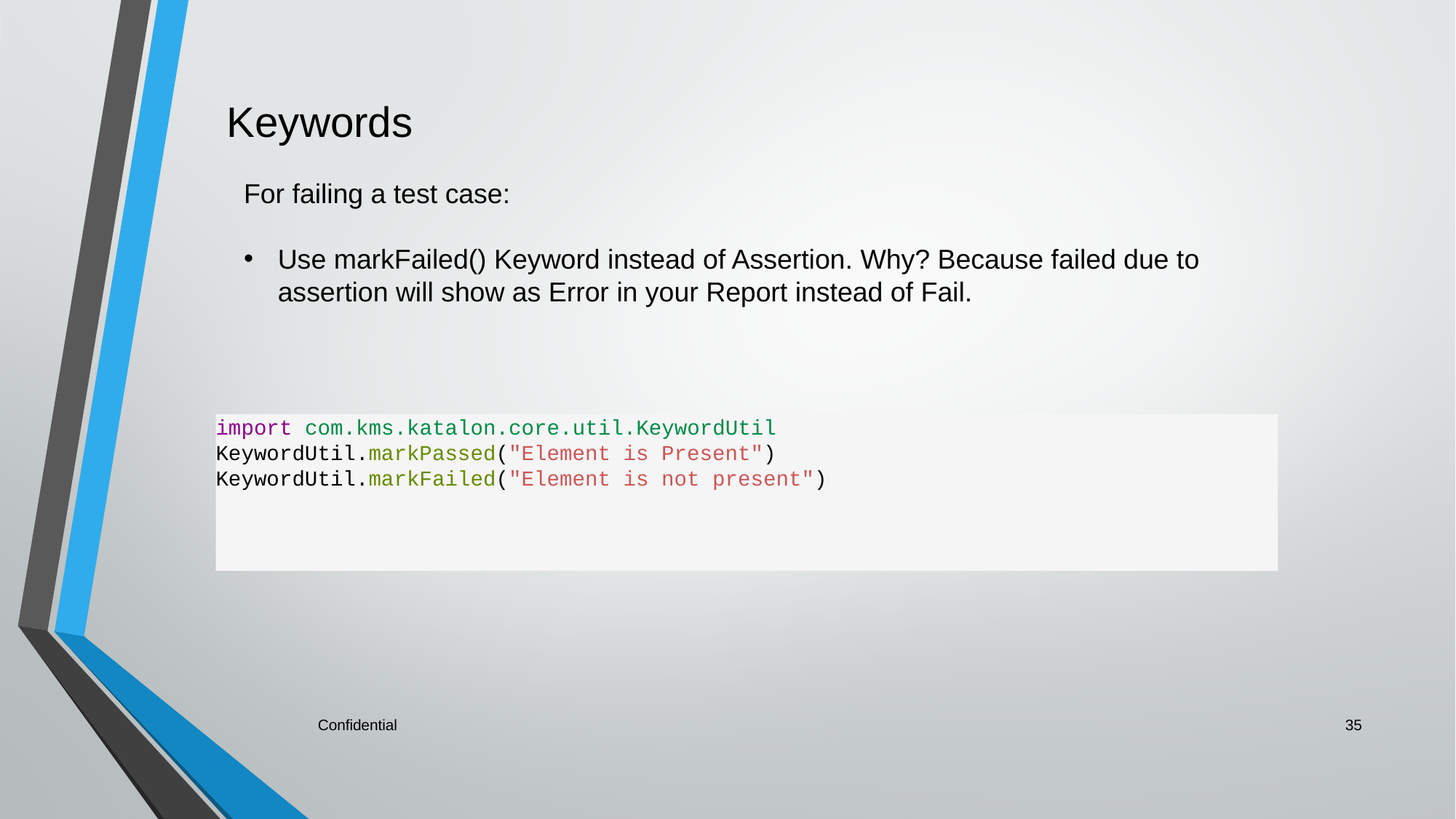

Keywords
For failing a test case:

Use markFailed() Keyword instead of Assertion. Why? Because failed due to assertion will show as Error in your Report instead of Fail.

# import com.kms.katalon.core.util.KeywordUtil KeywordUtil.markPassed("Element is Present") KeywordUtil.markFailed("Element is not present")
Confidential
35